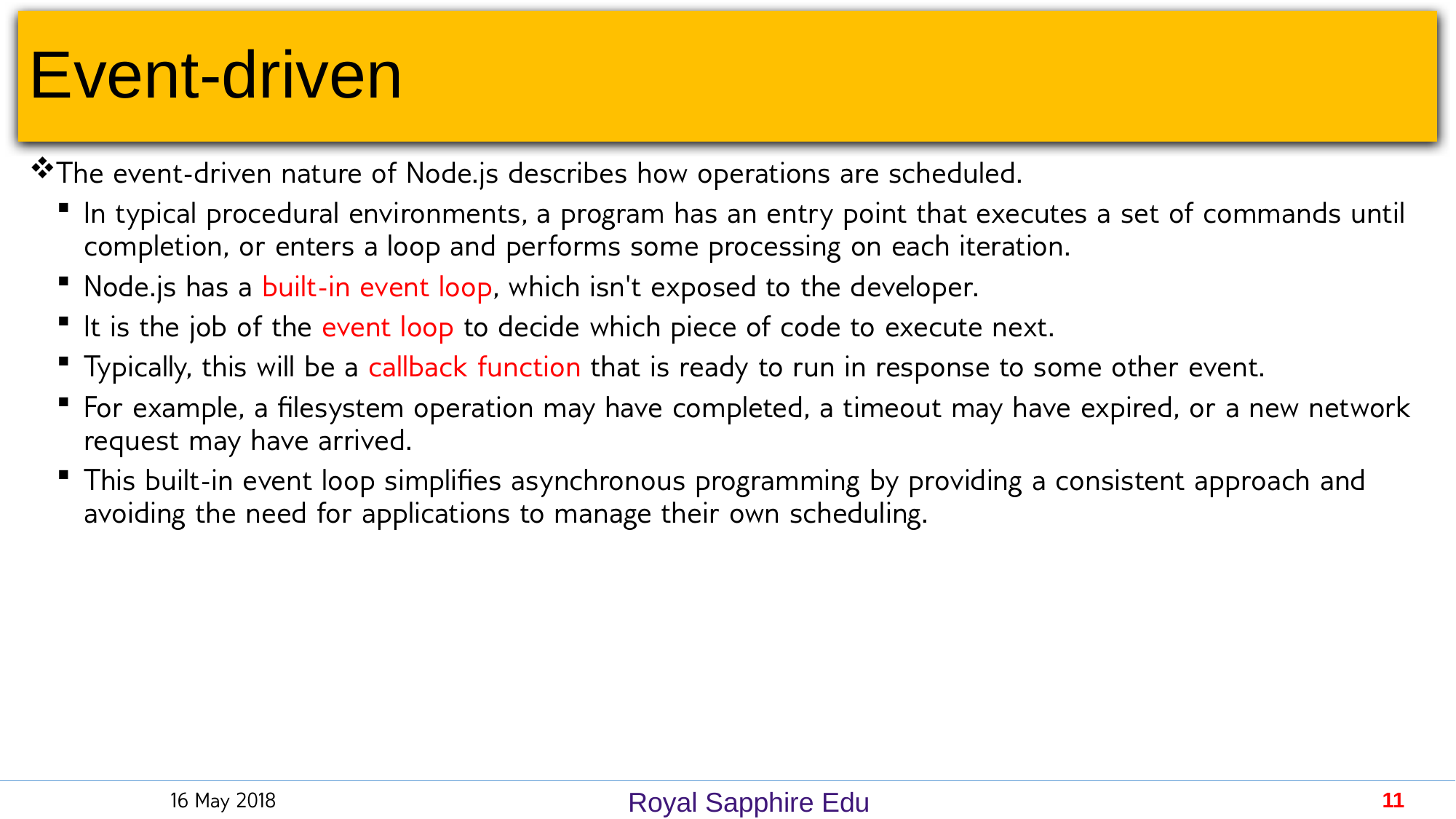

# Event-driven
The event-driven nature of Node.js describes how operations are scheduled.
In typical procedural environments, a program has an entry point that executes a set of commands until completion, or enters a loop and performs some processing on each iteration.
Node.js has a built-in event loop, which isn't exposed to the developer.
It is the job of the event loop to decide which piece of code to execute next.
Typically, this will be a callback function that is ready to run in response to some other event.
For example, a filesystem operation may have completed, a timeout may have expired, or a new network request may have arrived.
This built-in event loop simplifies asynchronous programming by providing a consistent approach and avoiding the need for applications to manage their own scheduling.
16 May 2018
11